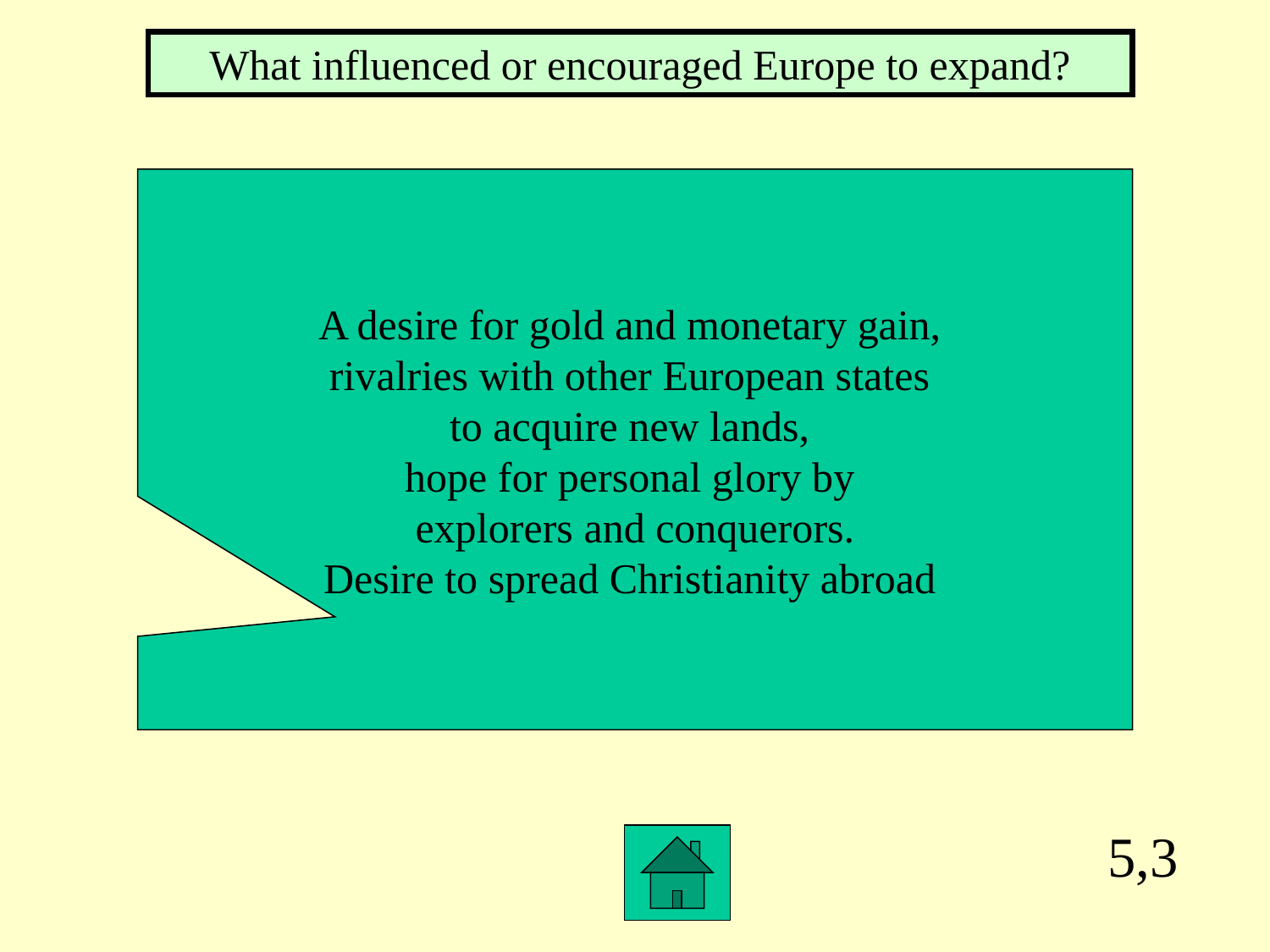

What influenced or encouraged Europe to expand?
A desire for gold and monetary gain,
rivalries with other European states
to acquire new lands,
hope for personal glory by
explorers and conquerors.
Desire to spread Christianity abroad
5,3